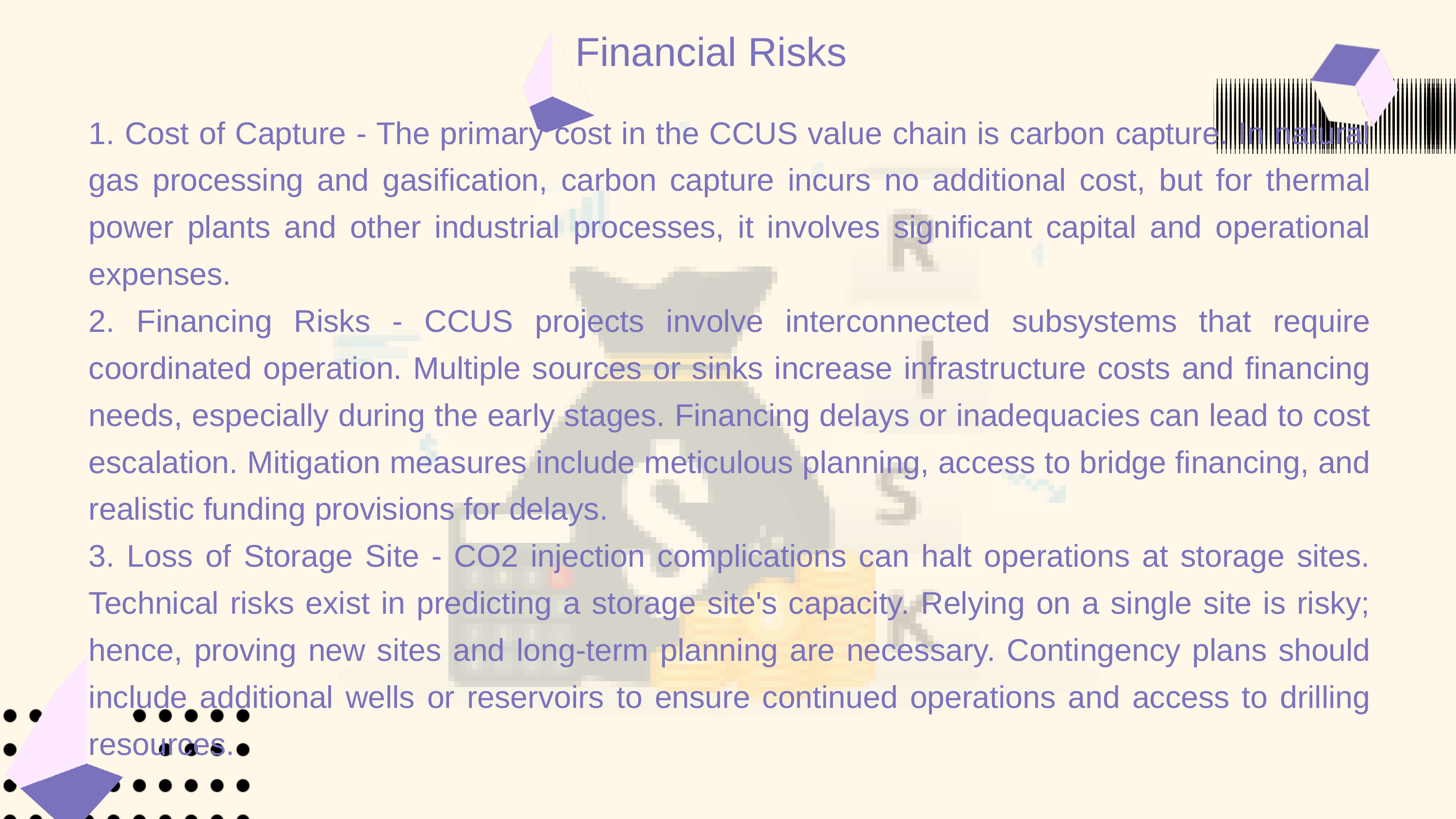

Financial Risks

1. Cost of Capture - The primary cost in the CCUS value chain is carbon capture. In natural gas processing and gasification, carbon capture incurs no additional cost, but for thermal power plants and other industrial processes, it involves significant capital and operational expenses.
2. Financing Risks - CCUS projects involve interconnected subsystems that require coordinated operation. Multiple sources or sinks increase infrastructure costs and financing needs, especially during the early stages. Financing delays or inadequacies can lead to cost escalation. Mitigation measures include meticulous planning, access to bridge financing, and realistic funding provisions for delays.
3. Loss of Storage Site - CO2 injection complications can halt operations at storage sites. Technical risks exist in predicting a storage site's capacity. Relying on a single site is risky; hence, proving new sites and long-term planning are necessary. Contingency plans should include additional wells or reservoirs to ensure continued operations and access to drilling resources.